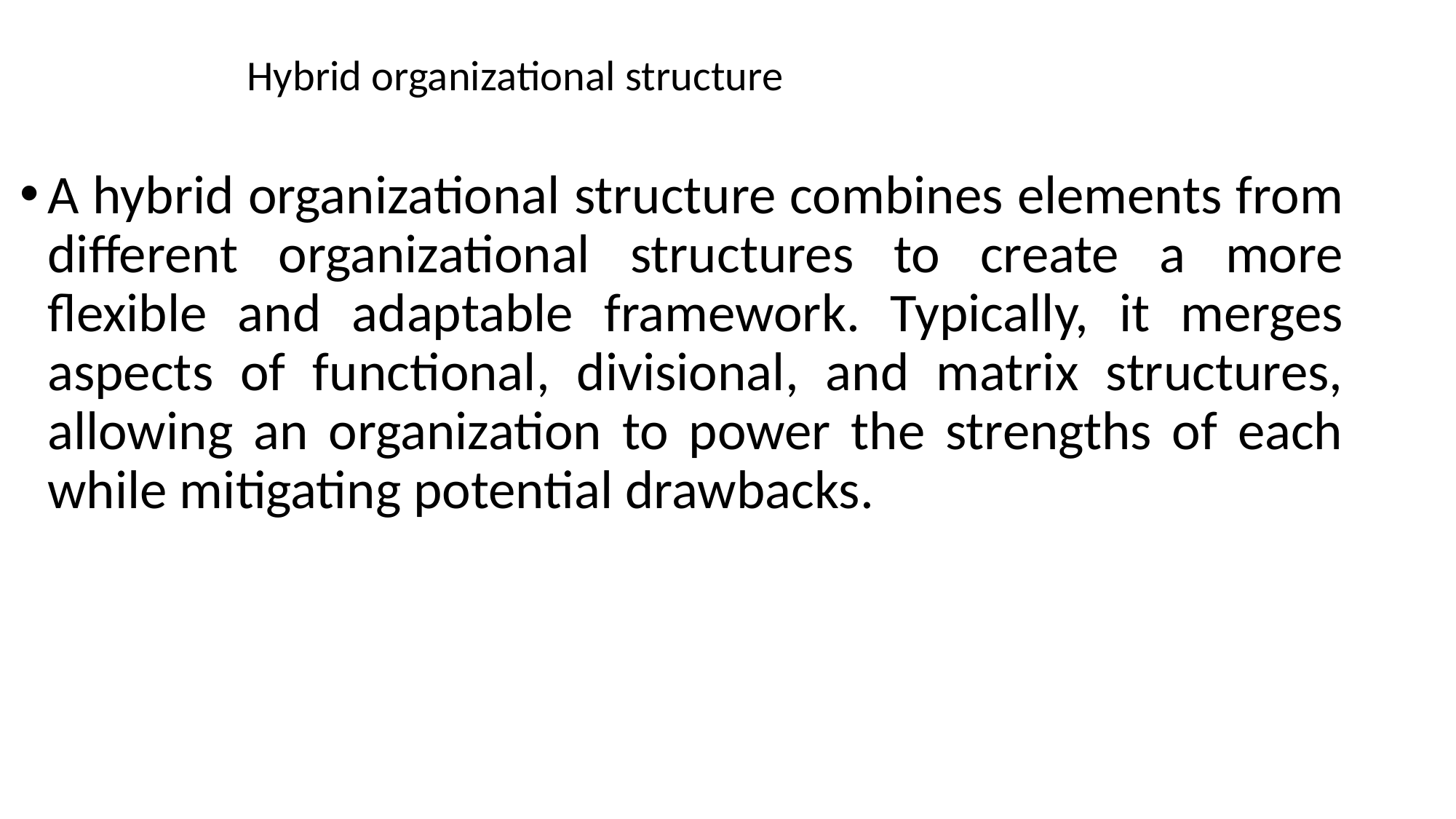

# Hybrid organizational structure
A hybrid organizational structure combines elements from different organizational structures to create a more flexible and adaptable framework. Typically, it merges aspects of functional, divisional, and matrix structures, allowing an organization to power the strengths of each while mitigating potential drawbacks.